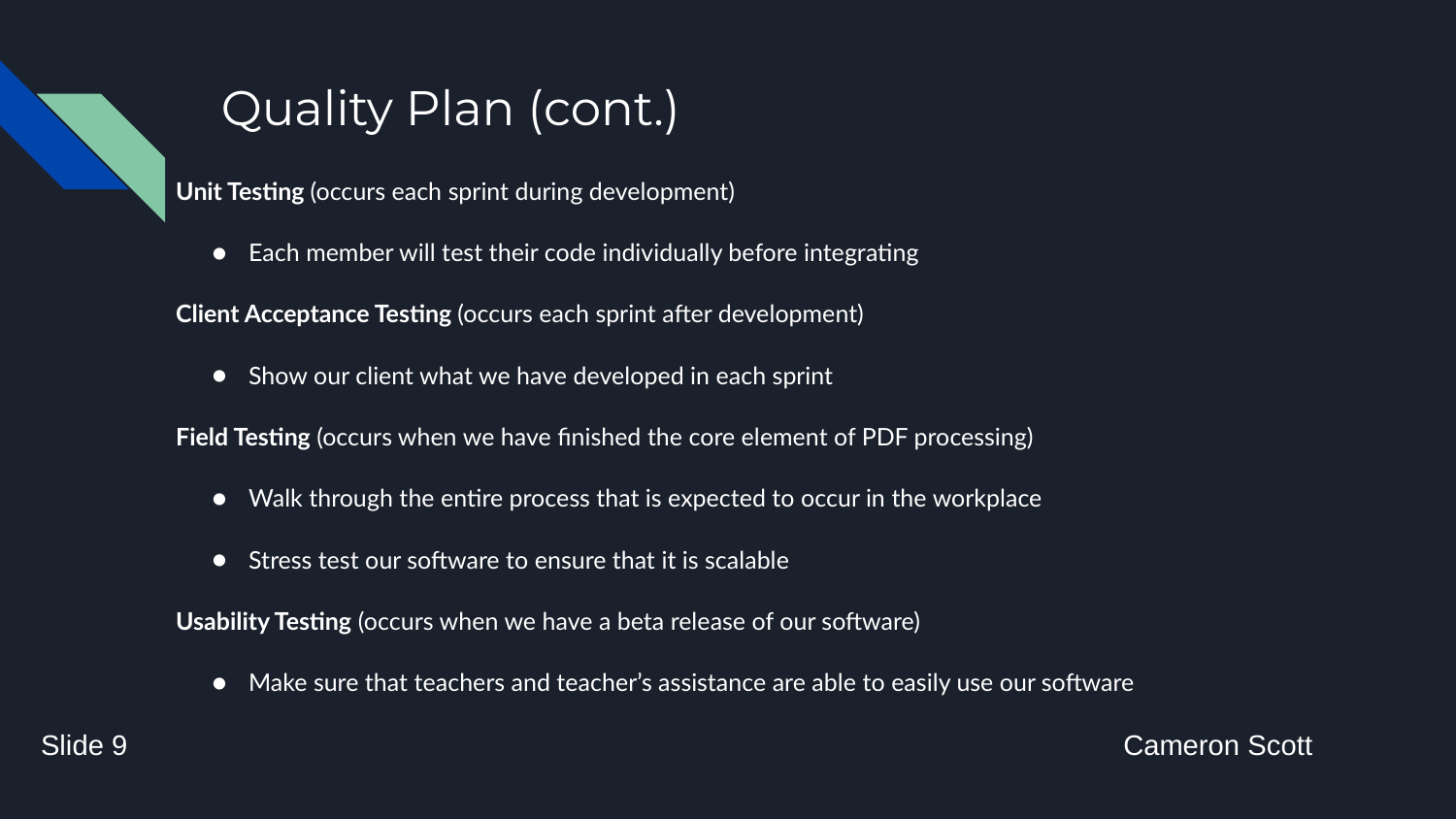

# Quality Plan (cont.)
Unit Testing (occurs each sprint during development)
Each member will test their code individually before integrating
Client Acceptance Testing (occurs each sprint after development)
Show our client what we have developed in each sprint
Field Testing (occurs when we have finished the core element of PDF processing)
Walk through the entire process that is expected to occur in the workplace
Stress test our software to ensure that it is scalable
Usability Testing (occurs when we have a beta release of our software)
Make sure that teachers and teacher’s assistance are able to easily use our software

Slide 9
Cameron Scott